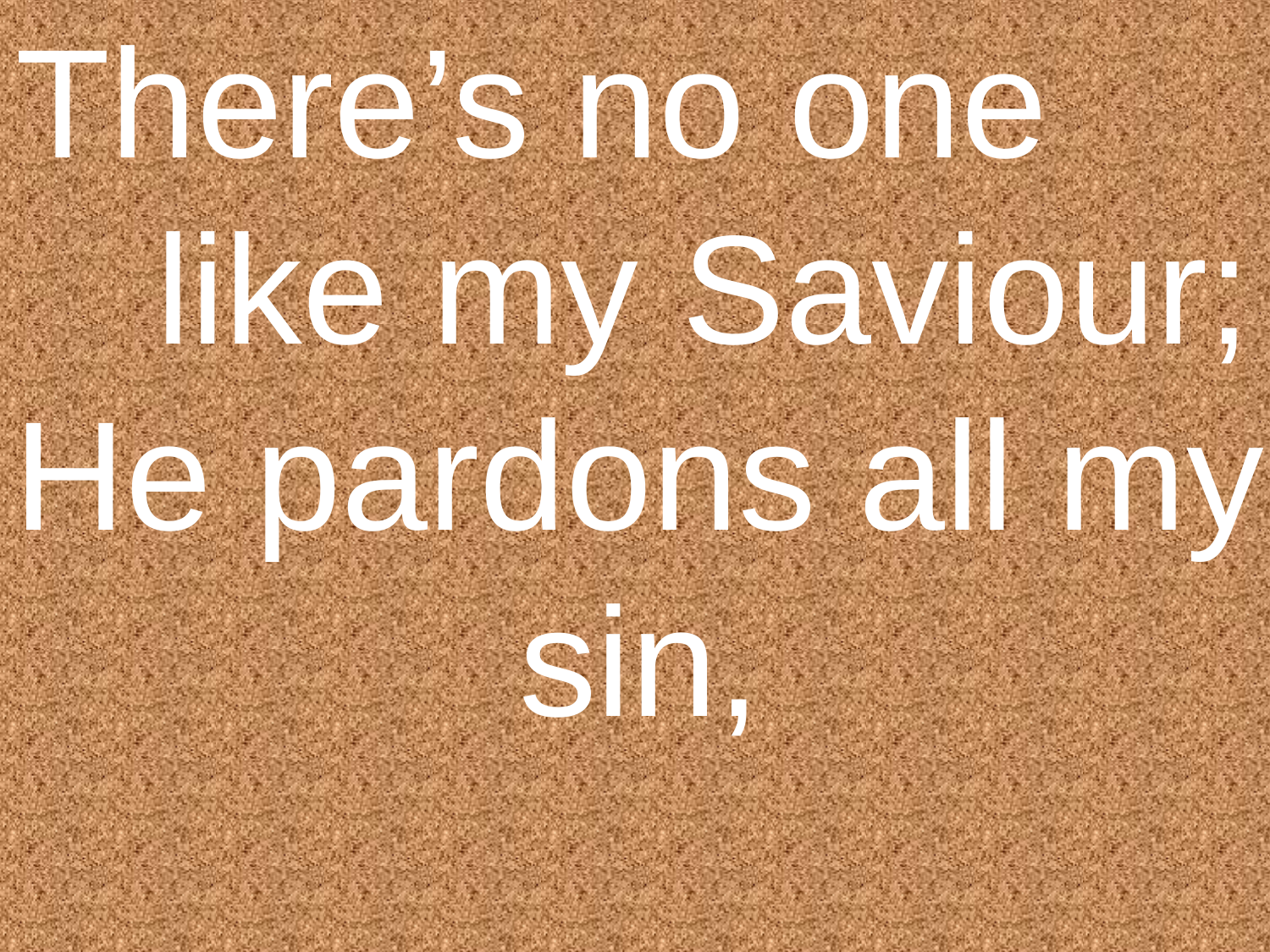

There’s no one         like my Saviour;
He pardons all my sin,